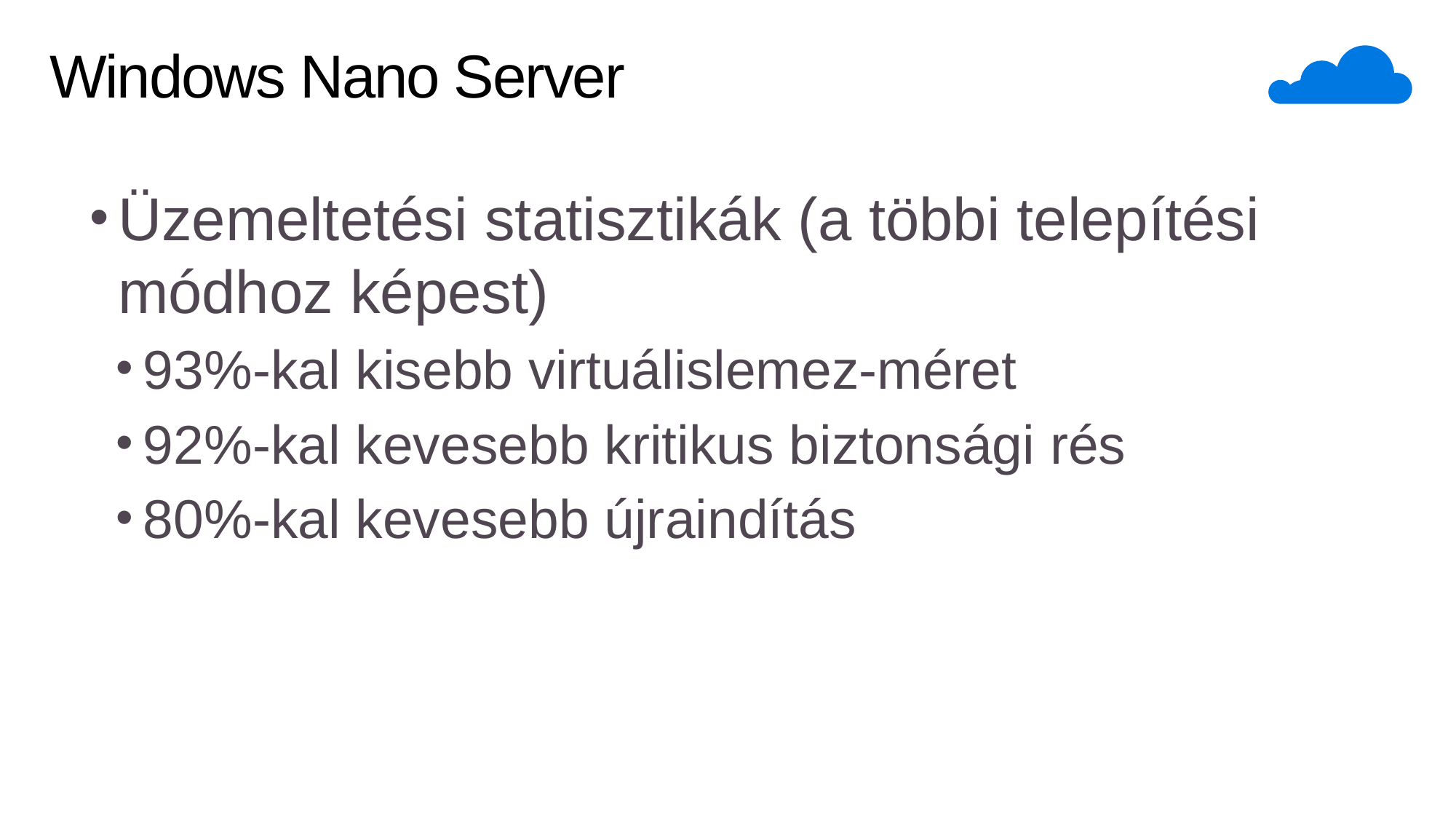

# Windows Nano Server
Üzemeltetési statisztikák (a többi telepítési módhoz képest)
93%-kal kisebb virtuálislemez-méret
92%-kal kevesebb kritikus biztonsági rés
80%-kal kevesebb újraindítás